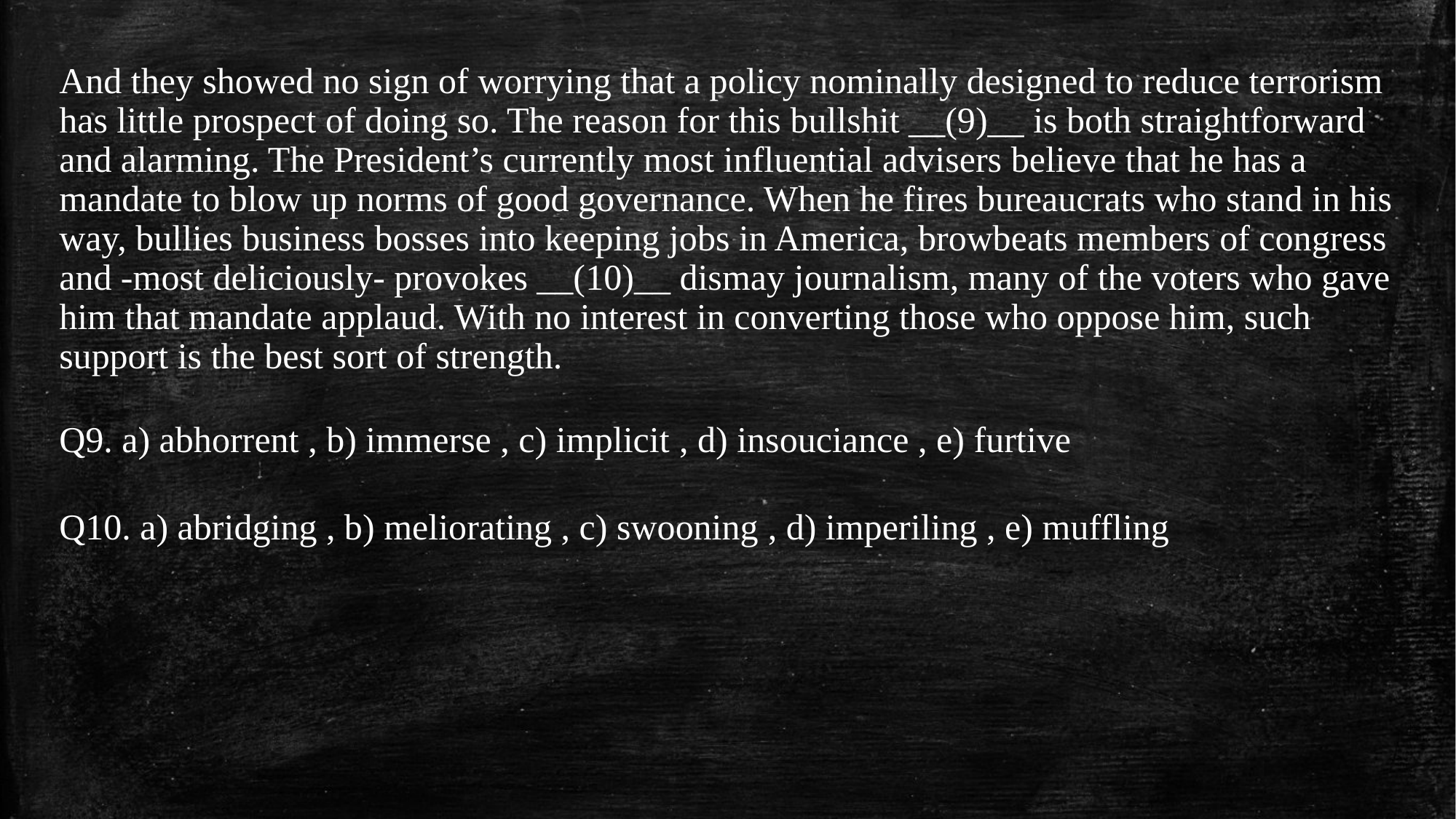

And they showed no sign of worrying that a policy nominally designed to reduce terrorism has little prospect of doing so. The reason for this bullshit __(9)__ is both straightforward and alarming. The President’s currently most influential advisers believe that he has a mandate to blow up norms of good governance. When he fires bureaucrats who stand in his way, bullies business bosses into keeping jobs in America, browbeats members of congress and -most deliciously- provokes __(10)__ dismay journalism, many of the voters who gave him that mandate applaud. With no interest in converting those who oppose him, such support is the best sort of strength.

Q9. a) abhorrent , b) immerse , c) implicit , d) insouciance , e) furtive

Q10. a) abridging , b) meliorating , c) swooning , d) imperiling , e) muffling